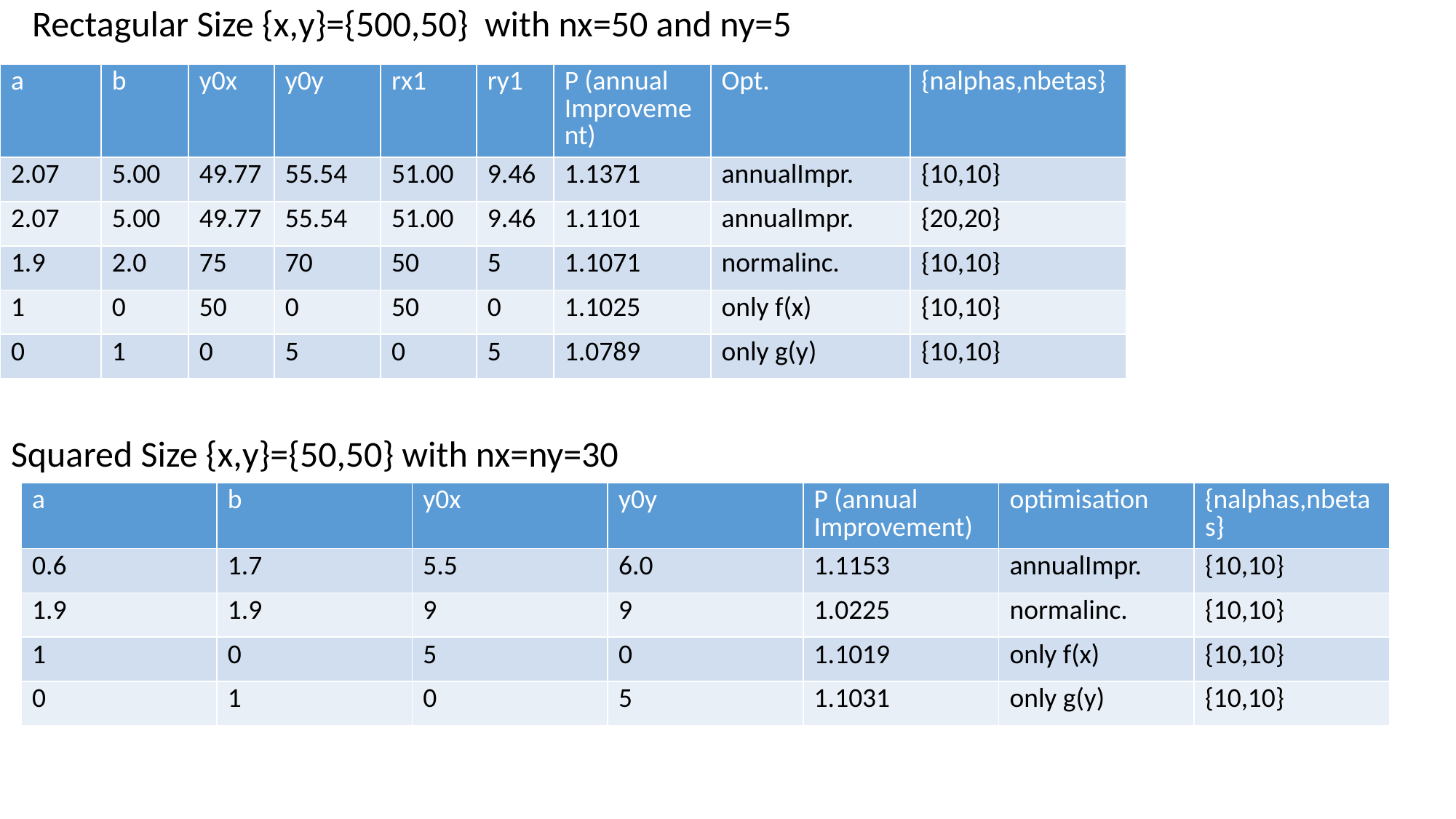

# Rectagular Size {x,y}={500,50}  with nx=50 and ny=5
| a | b | y0x | y0y | rx1 | ry1 | P (annual Improvement) | Opt. | {nalphas,nbetas} |
| --- | --- | --- | --- | --- | --- | --- | --- | --- |
| 2.07 | 5.00 | 49.77 | 55.54 | 51.00 | 9.46 | 1.1371 | annualImpr. | {10,10} |
| 2.07 | 5.00 | 49.77 | 55.54 | 51.00 | 9.46 | 1.1101 | annualImpr. | {20,20} |
| 1.9 | 2.0 | 75 | 70 | 50 | 5 | 1.1071 | normalinc. | {10,10} |
| 1 | 0 | 50 | 0 | 50 | 0 | 1.1025 | only f(x) | {10,10} |
| 0 | 1 | 0 | 5 | 0 | 5 | 1.0789 | only g(y) | {10,10} |
Squared Size {x,y}={50,50} with nx=ny=30
| a | b | y0x | y0y | P (annual Improvement) | optimisation | {nalphas,nbetas} |
| --- | --- | --- | --- | --- | --- | --- |
| 0.6 | 1.7 | 5.5 | 6.0 | 1.1153 | annualImpr. | {10,10} |
| 1.9 | 1.9 | 9 | 9 | 1.0225 | normalinc. | {10,10} |
| 1 | 0 | 5 | 0 | 1.1019 | only f(x) | {10,10} |
| 0 | 1 | 0 | 5 | 1.1031 | only g(y) | {10,10} |